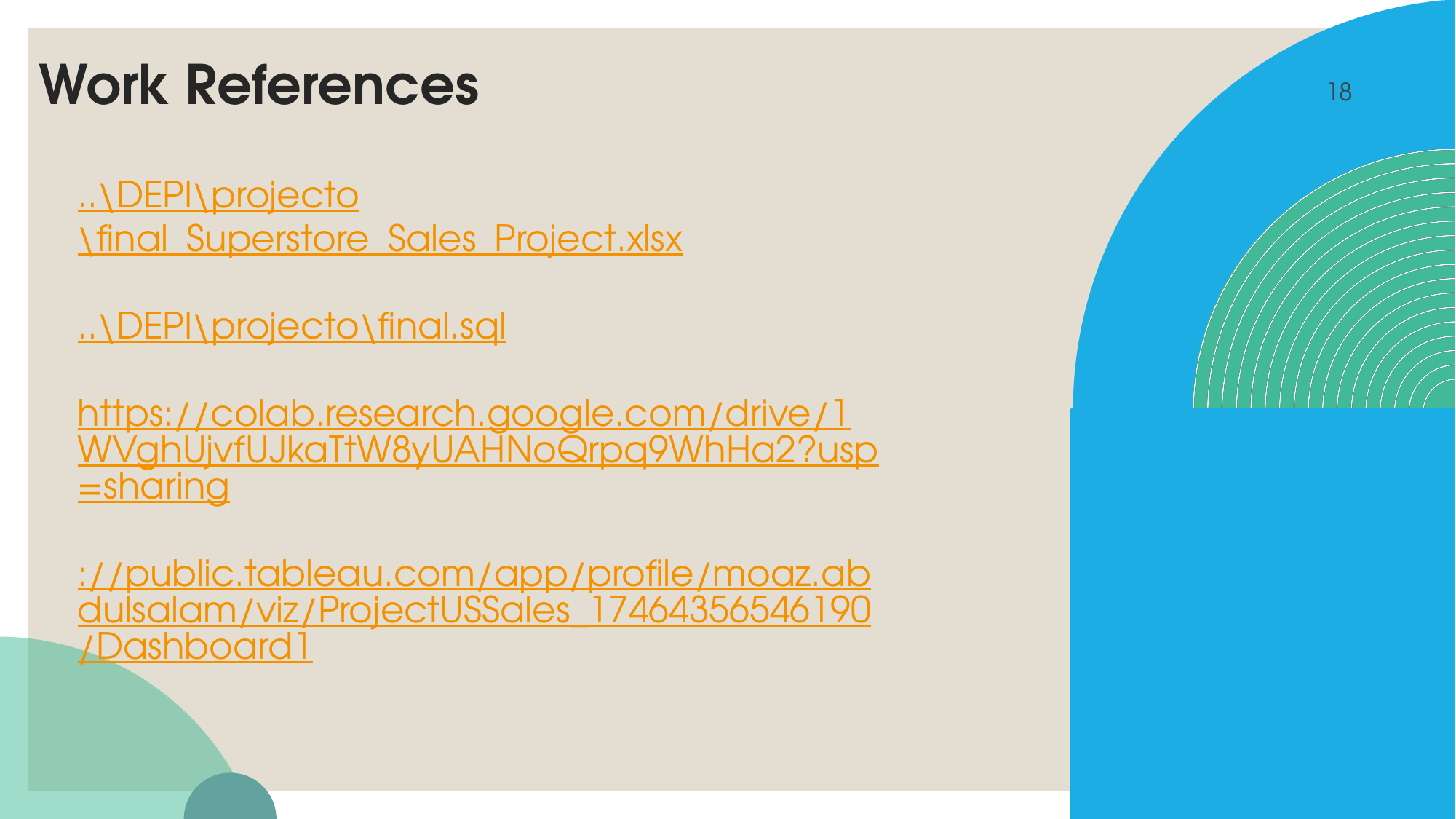

# Work References
18
..\DEPI\projecto\final_Superstore_Sales_Project.xlsx

..\DEPI\projecto\final.sql

https://colab.research.google.com/drive/1WVghUjvfUJkaTtW8yUAHNoQrpq9WhHa2?usp=sharing

://public.tableau.com/app/profile/moaz.abdulsalam/viz/ProjectUSSales_17464356546190/Dashboard1